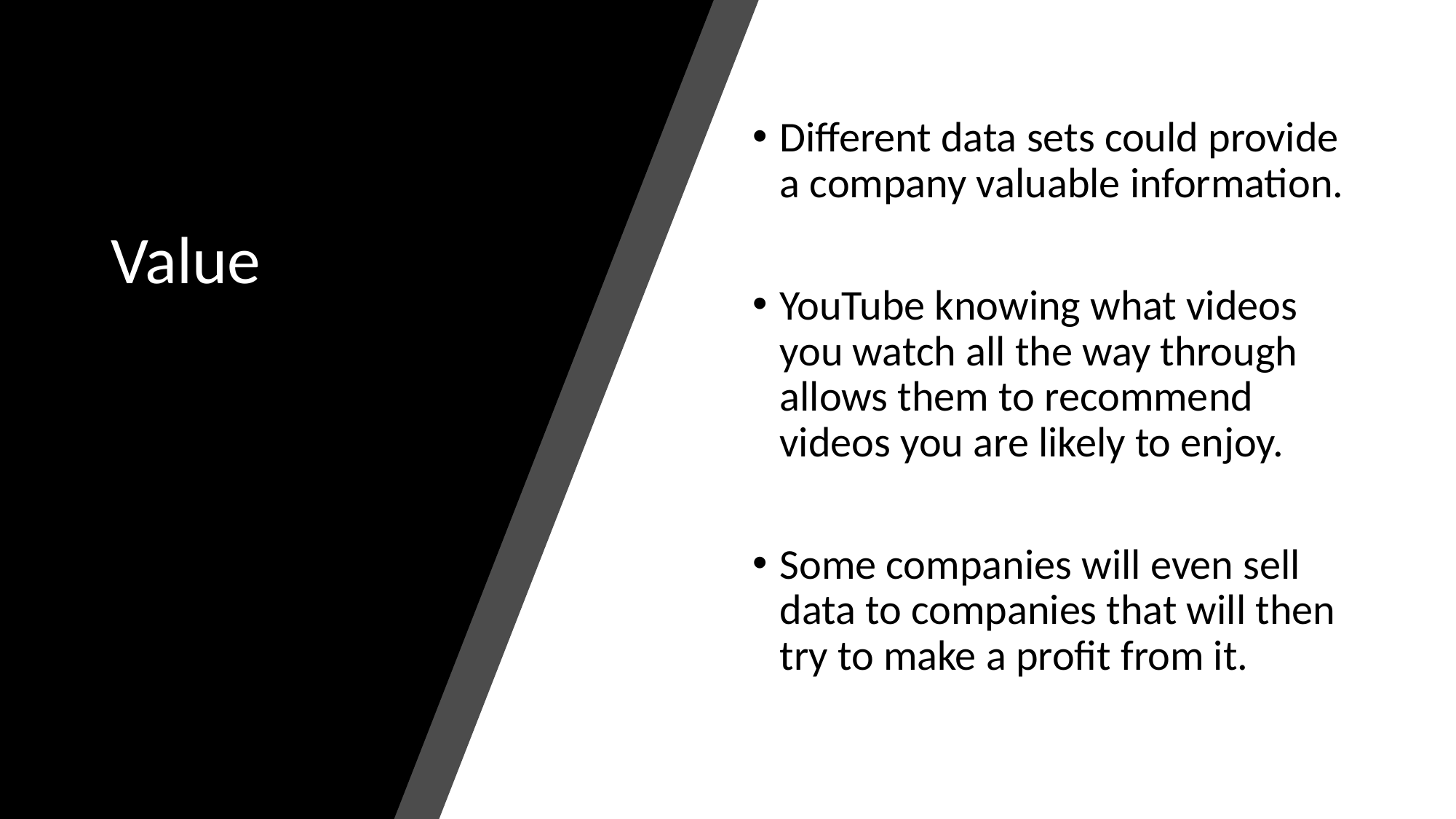

# Value
Different data sets could provide a company valuable information.

YouTube knowing what videos you watch all the way through allows them to recommend videos you are likely to enjoy.

Some companies will even sell data to companies that will then try to make a profit from it.